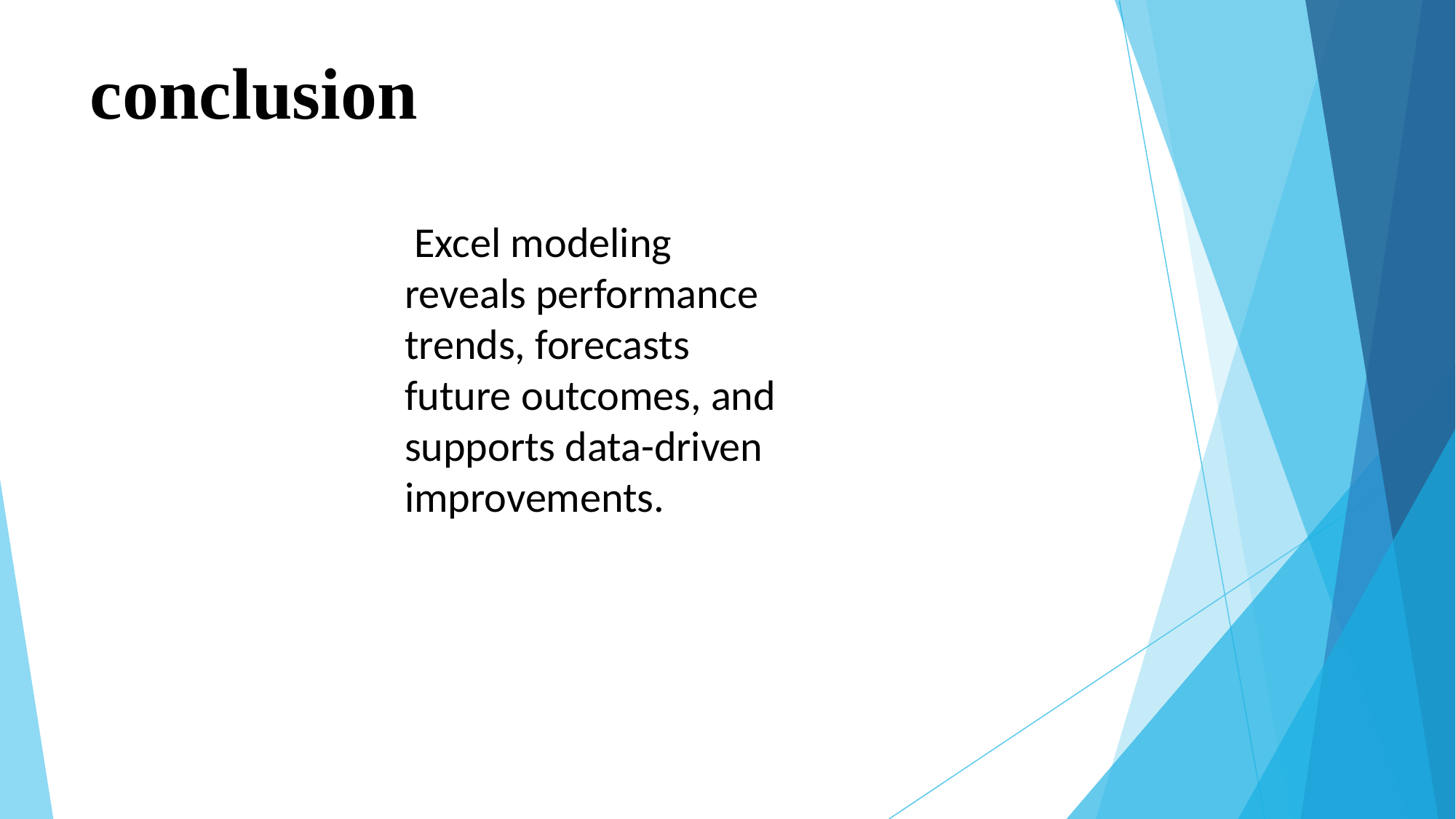

# conclusion
 Excel modeling reveals performance trends, forecasts future outcomes, and supports data-driven improvements.